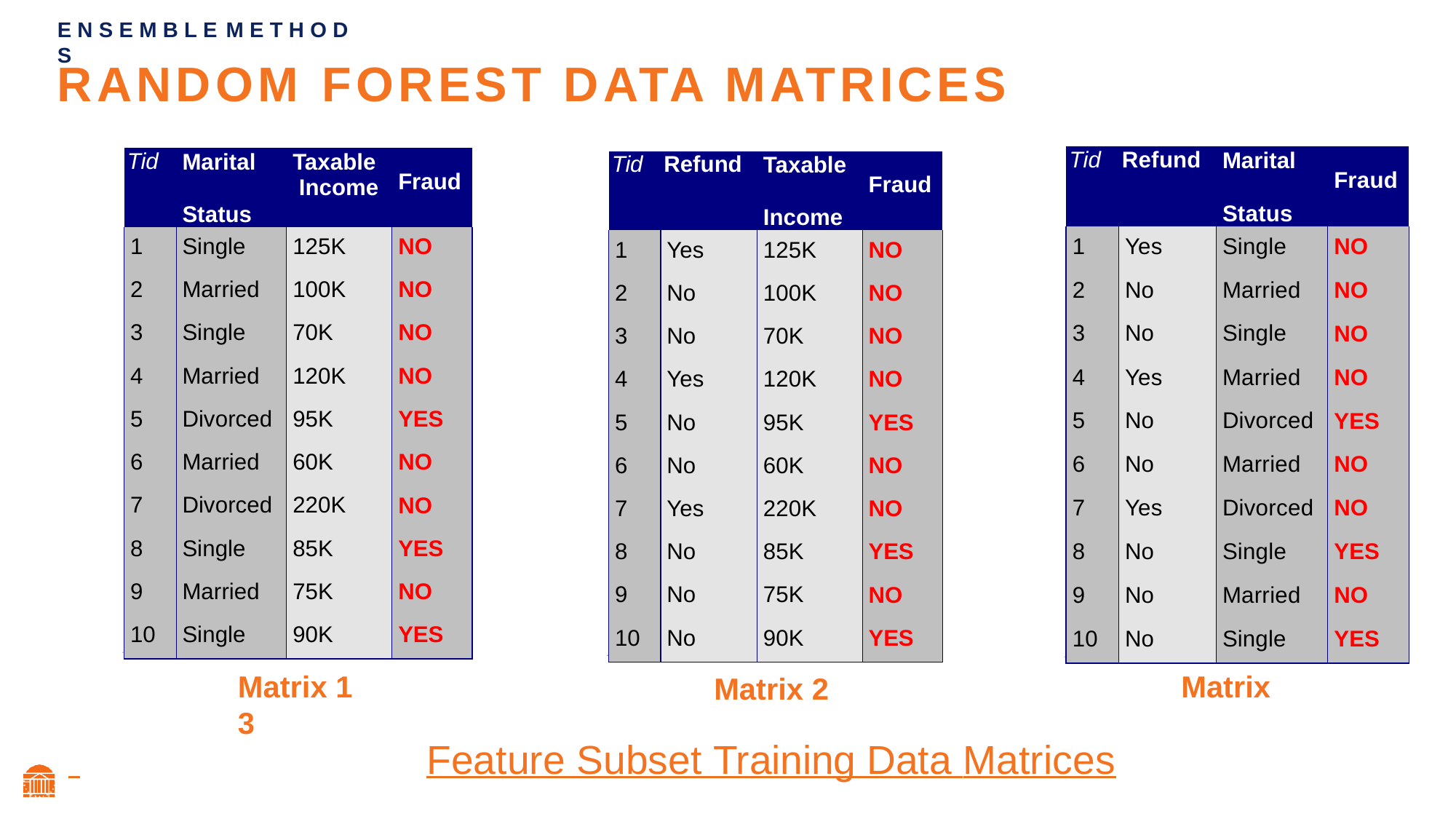

E N S E M B L E M E T H O D S
# RANDOM	FOREST	DATA	MATRICES
| Tid | Refund | Marital Status | Fraud |
| --- | --- | --- | --- |
| 1 | Yes | Single | NO |
| 2 | No | Married | NO |
| 3 | No | Single | NO |
| 4 | Yes | Married | NO |
| 5 | No | Divorced | YES |
| 6 | No | Married | NO |
| 7 | Yes | Divorced | NO |
| 8 | No | Single | YES |
| 9 | No | Married | NO |
| 10 | No | Single | YES |
| Tid | Marital Status | Taxable Income | Fraud |
| --- | --- | --- | --- |
| 1 | Single | 125K | NO |
| 2 | Married | 100K | NO |
| 3 | Single | 70K | NO |
| 4 | Married | 120K | NO |
| 5 | Divorced | 95K | YES |
| 6 | Married | 60K | NO |
| 7 | Divorced | 220K | NO |
| 8 | Single | 85K | YES |
| 9 | Married | 75K | NO |
| 10 | Single | 90K | YES |
| Tid | Refund | Taxable Income | Fraud |
| --- | --- | --- | --- |
| 1 | Yes | 125K | NO |
| 2 | No | 100K | NO |
| 3 | No | 70K | NO |
| 4 | Yes | 120K | NO |
| 5 | No | 95K | YES |
| 6 | No | 60K | NO |
| 7 | Yes | 220K | NO |
| 8 | No | 85K | YES |
| 9 | No | 75K | NO |
| 10 | No | 90K | YES |

10

10

10
Matrix 1	Matrix 3
Matrix 2
 	Feature Subset Training Data Matrices